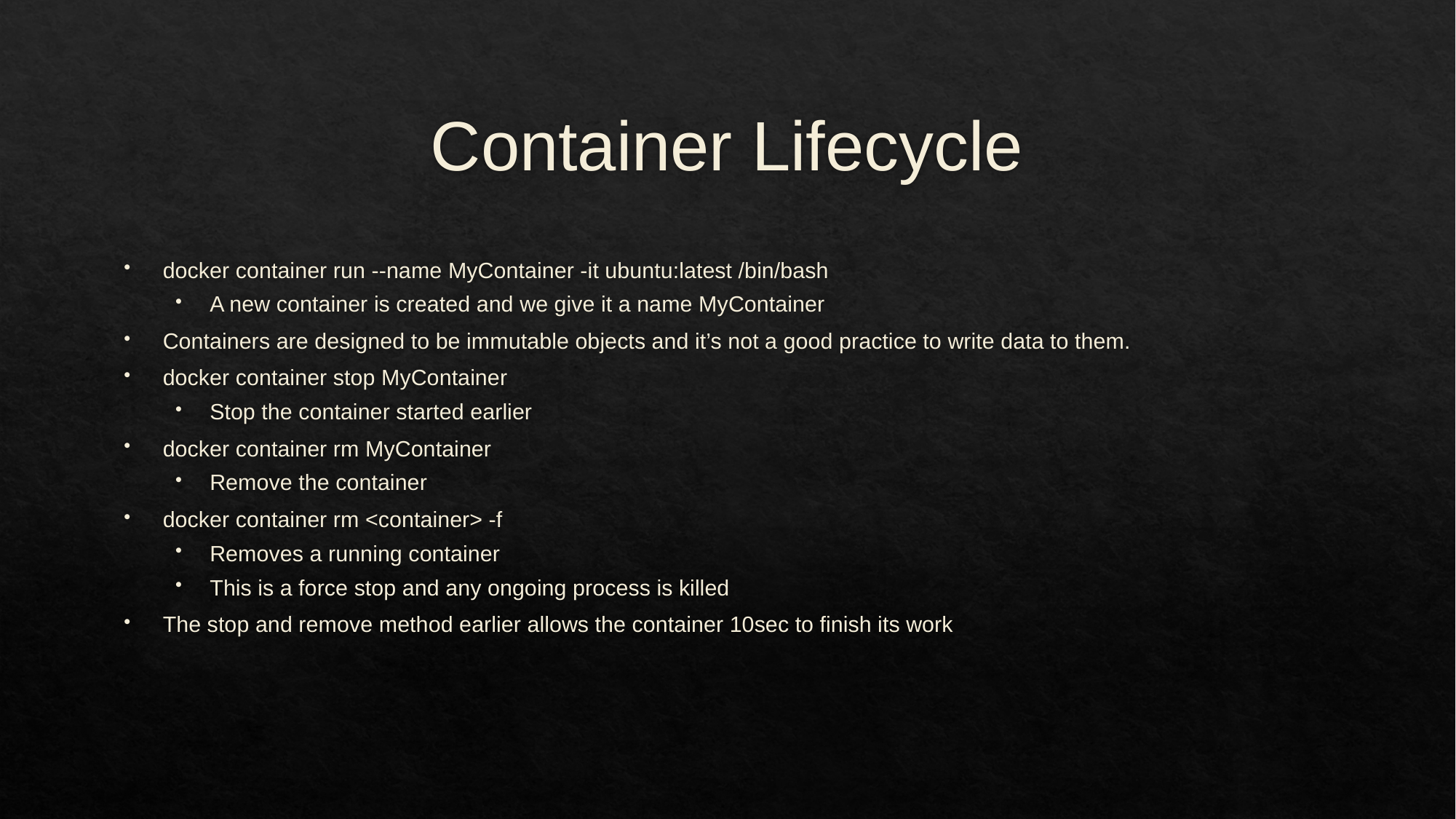

# Container Lifecycle
docker container run --name MyContainer -it ubuntu:latest /bin/bash
A new container is created and we give it a name MyContainer
Containers are designed to be immutable objects and it’s not a good practice to write data to them.
docker container stop MyContainer
Stop the container started earlier
docker container rm MyContainer
Remove the container
docker container rm <container> -f
Removes a running container
This is a force stop and any ongoing process is killed
The stop and remove method earlier allows the container 10sec to finish its work